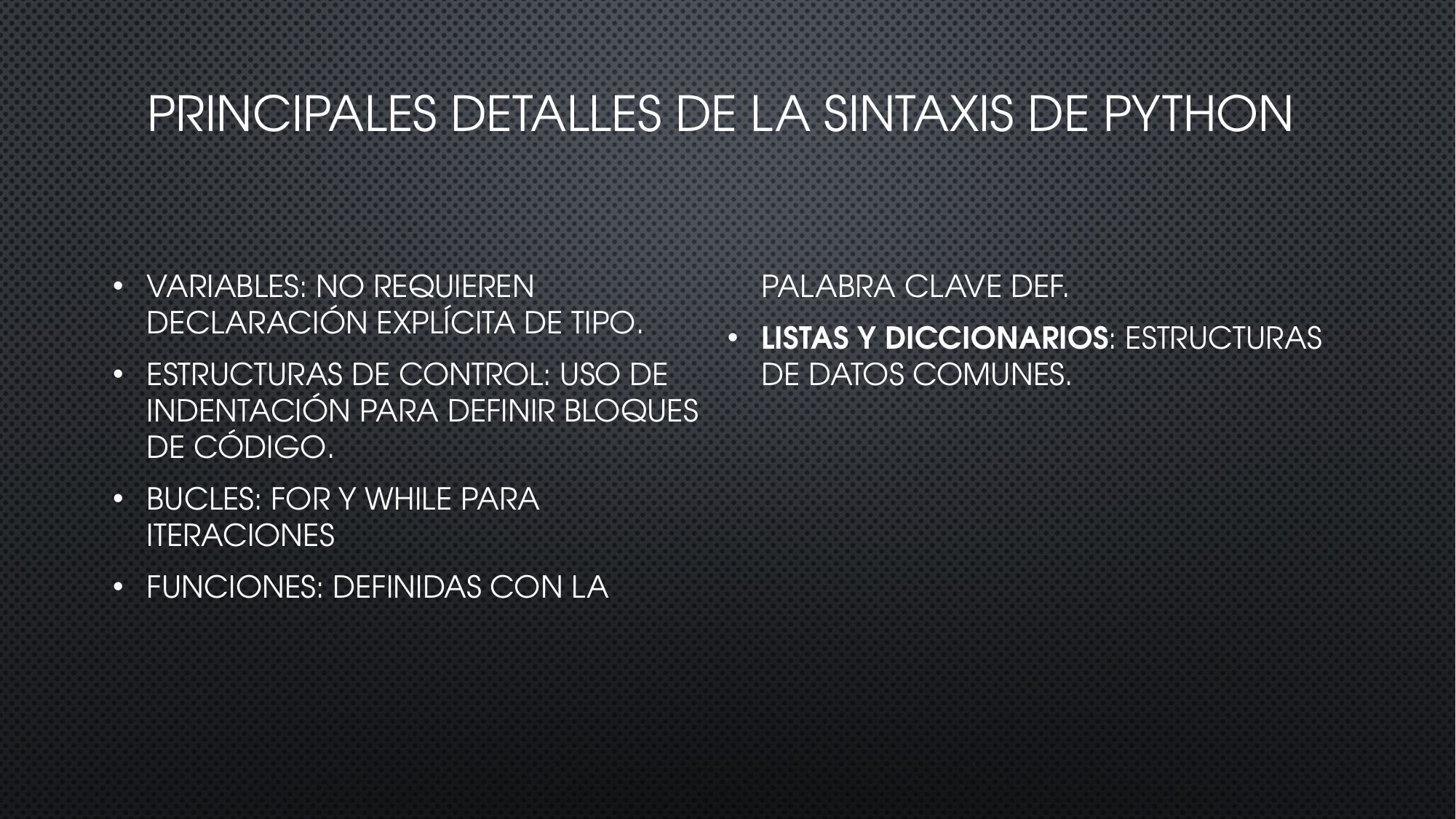

# principales detalles de la sintaxis de Python
Variables: No requieren declaración explícita de tipo.
Estructuras de control: Uso de indentación para definir bloques de código.
Bucles: for y while para iteraciones
Funciones: Definidas con la palabra clave def.
Listas y diccionarios: Estructuras de datos comunes.